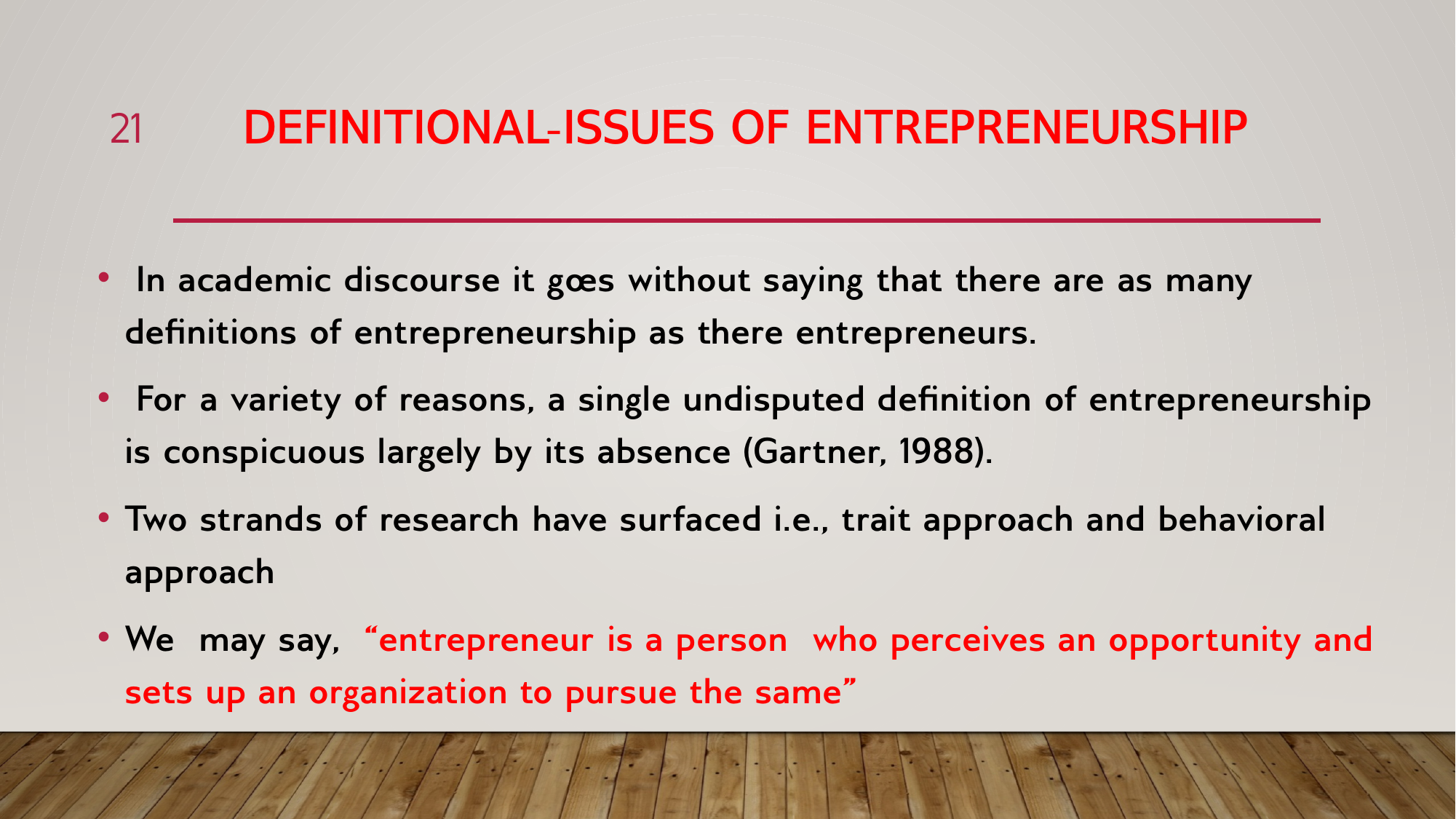

21
# Definitional-issues of entrepreneurship
 In academic discourse it goes without saying that there are as many definitions of entrepreneurship as there entrepreneurs.
 For a variety of reasons, a single undisputed definition of entrepreneurship is conspicuous largely by its absence (Gartner, 1988).
Two strands of research have surfaced i.e., trait approach and behavioral approach
We  may say,  “entrepreneur is a person  who perceives an opportunity and sets up an organization to pursue the same”